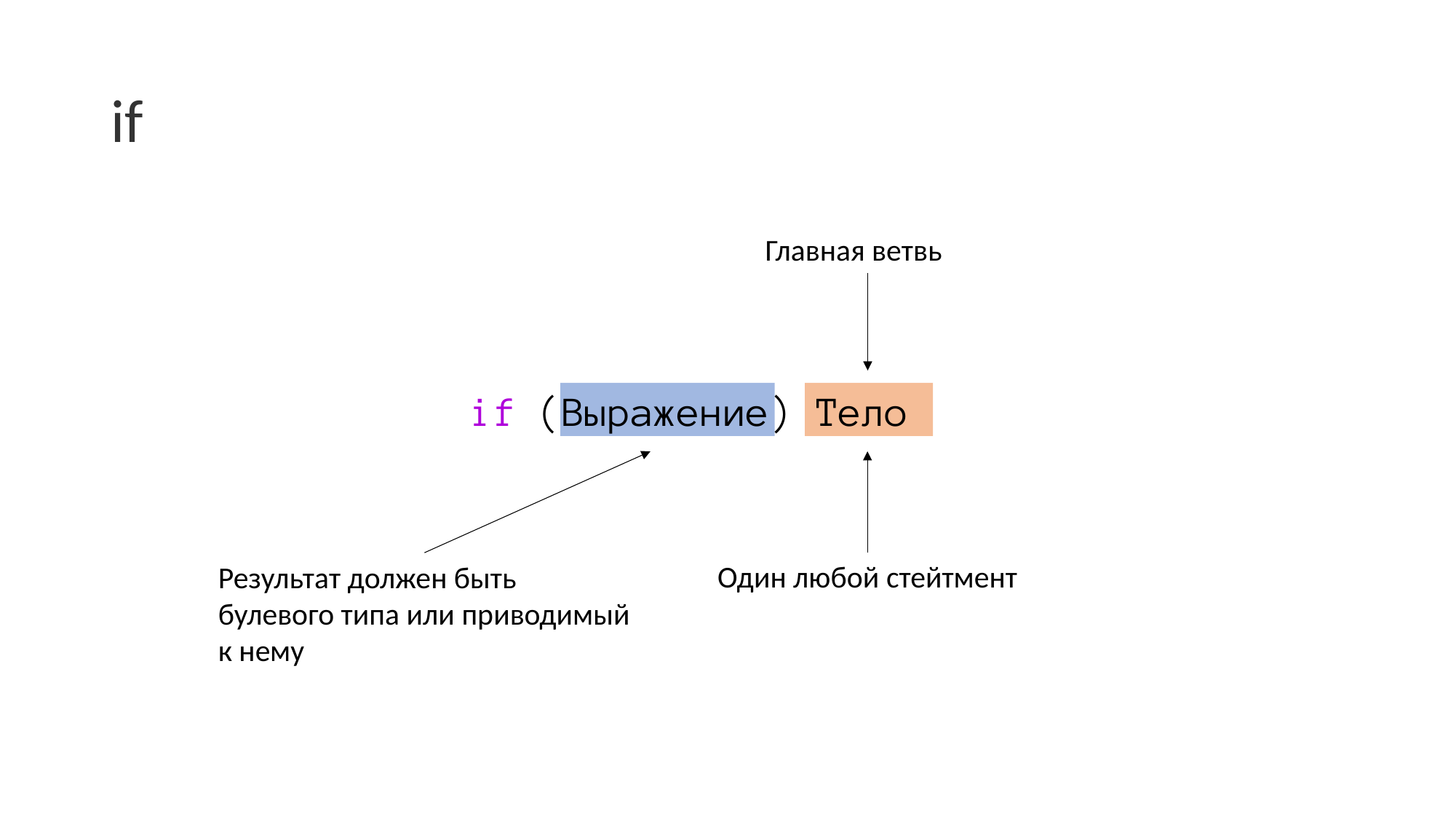

# if
Главная ветвь

if (Выражение) Тело

Один любой стейтмент
Результат должен быть
булевого типа или приводимый к нему